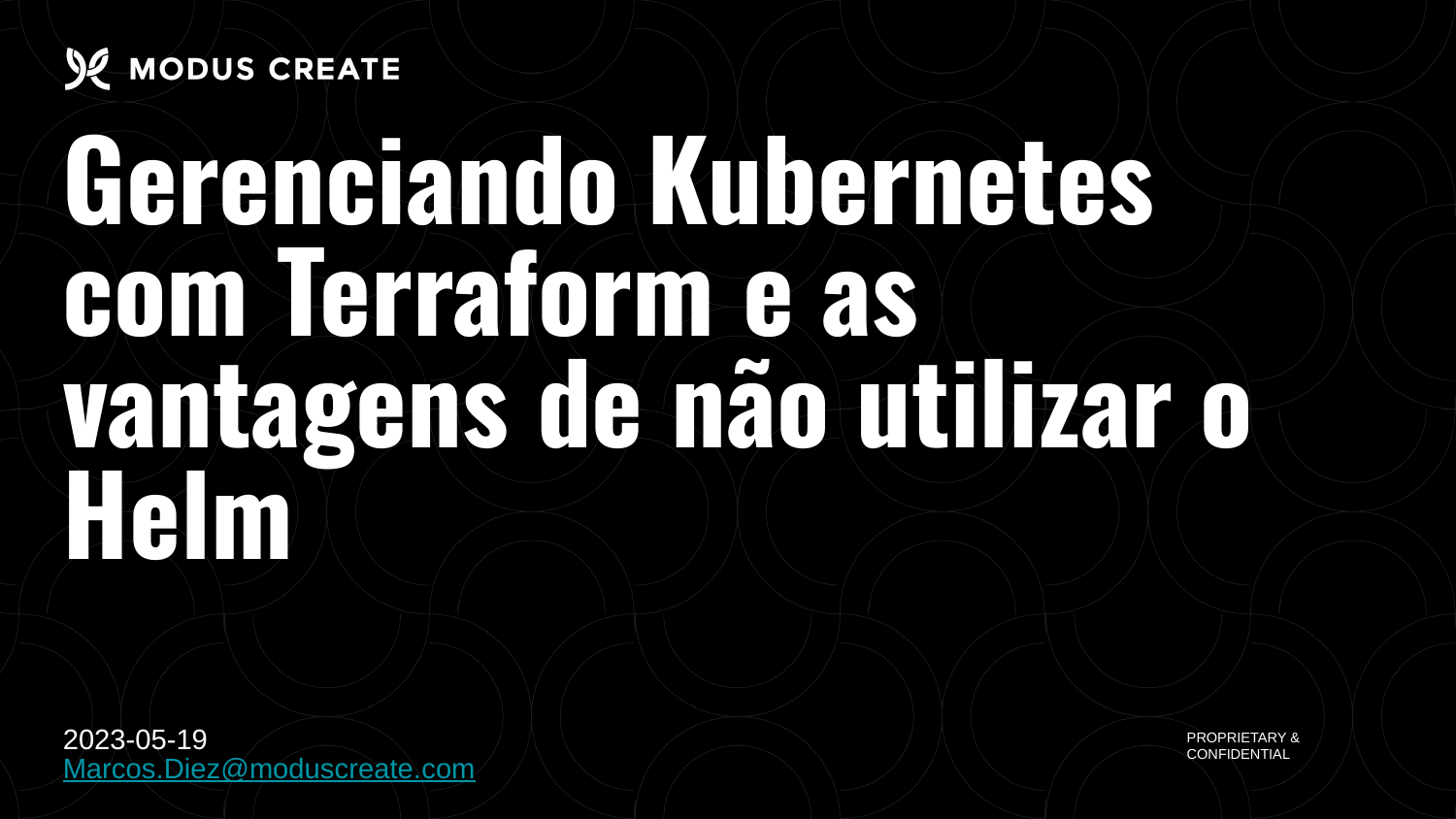

# Gerenciando Kubernetes com Terraform e as vantagens de não utilizar o Helm
2023-05-19
Marcos.Diez@moduscreate.com